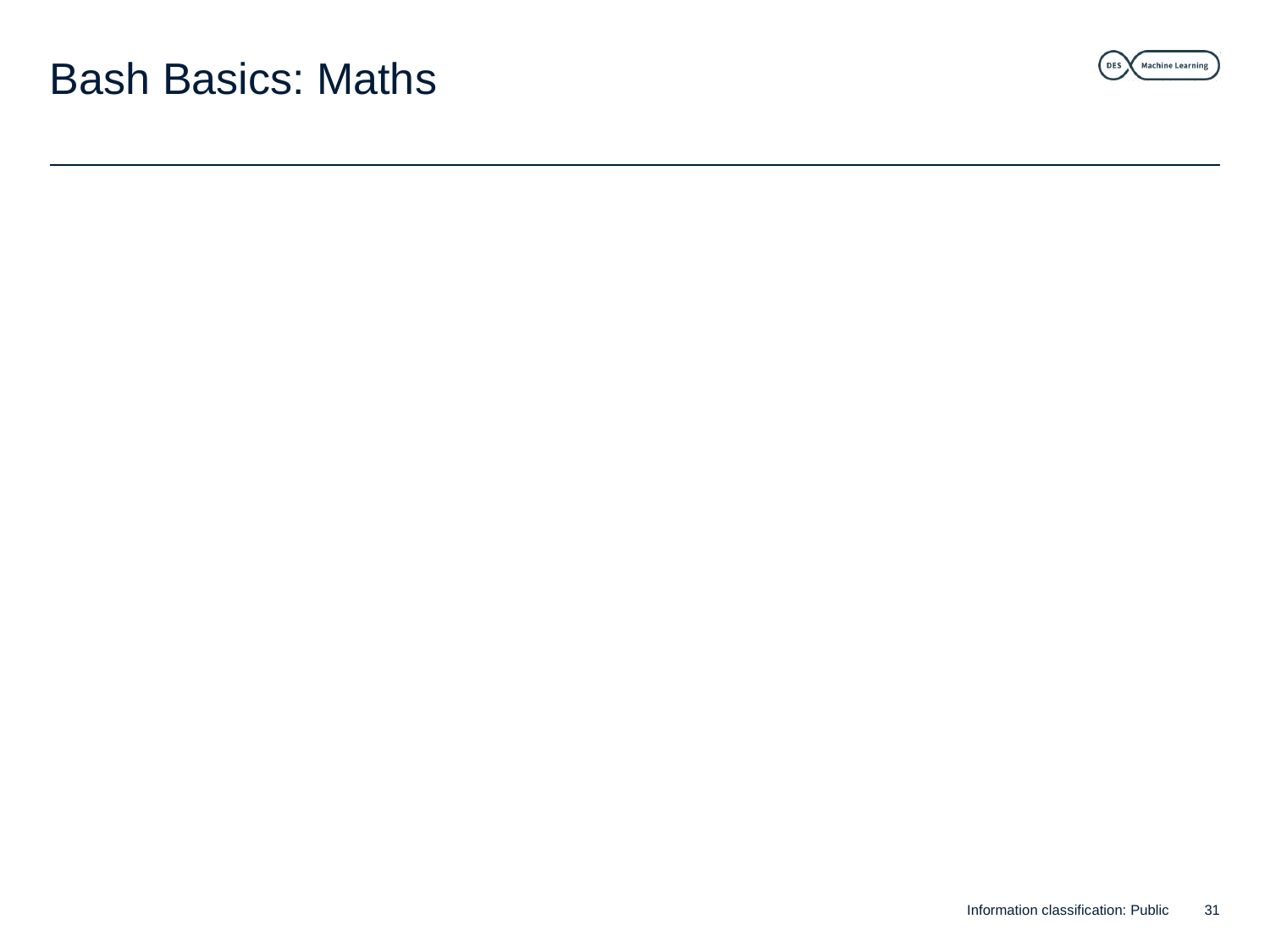

# Bash Basics: Maths

Information classification: Public
31